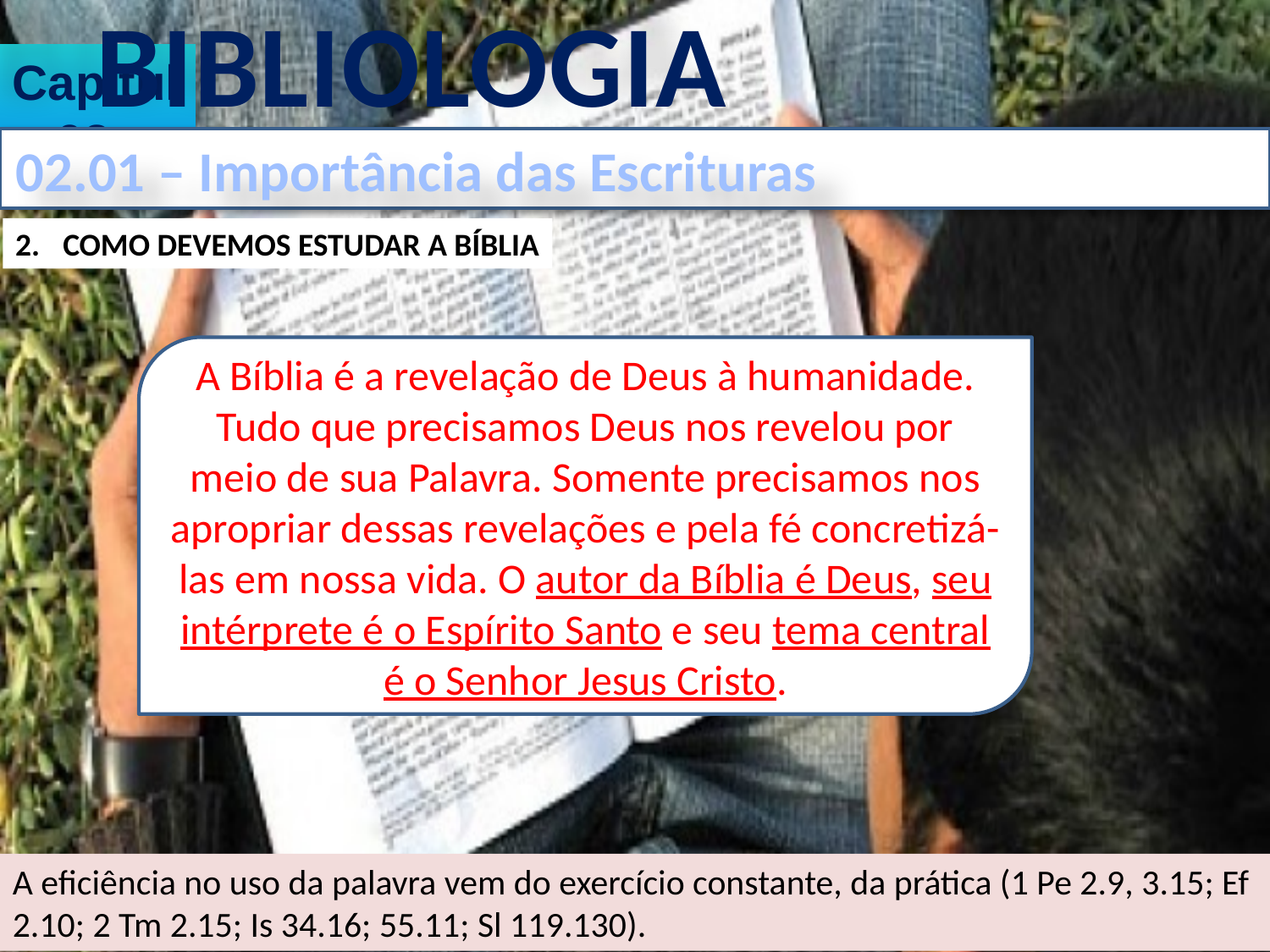

BIBLIOLOGIA
Capítulo 02

02.01 – Importância das Escrituras
COMO DEVEMOS ESTUDAR A BÍBLIA
A Bíblia é a revelação de Deus à humanidade. Tudo que precisamos Deus nos revelou por meio de sua Palavra. Somente precisamos nos apropriar dessas revelações e pela fé concretizá-las em nossa vida. O autor da Bíblia é Deus, seu intérprete é o Espírito Santo e seu tema central é o Senhor Jesus Cristo.
A eficiência no uso da palavra vem do exercício constante, da prática (1 Pe 2.9, 3.15; Ef 2.10; 2 Tm 2.15; Is 34.16; 55.11; Sl 119.130).